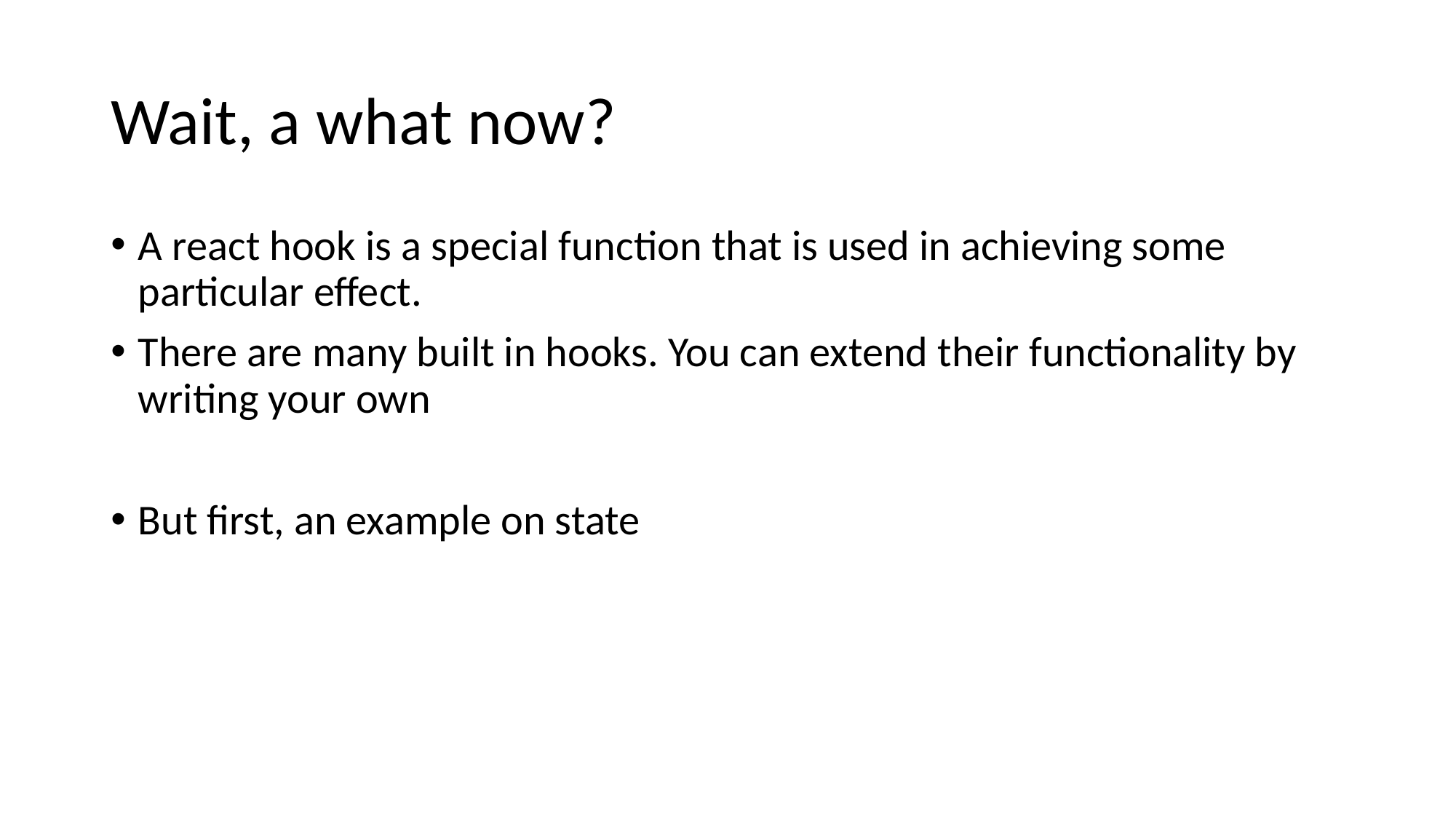

# Wait, a what now?
A react hook is a special function that is used in achieving some particular effect.
There are many built in hooks. You can extend their functionality by writing your own

But first, an example on state